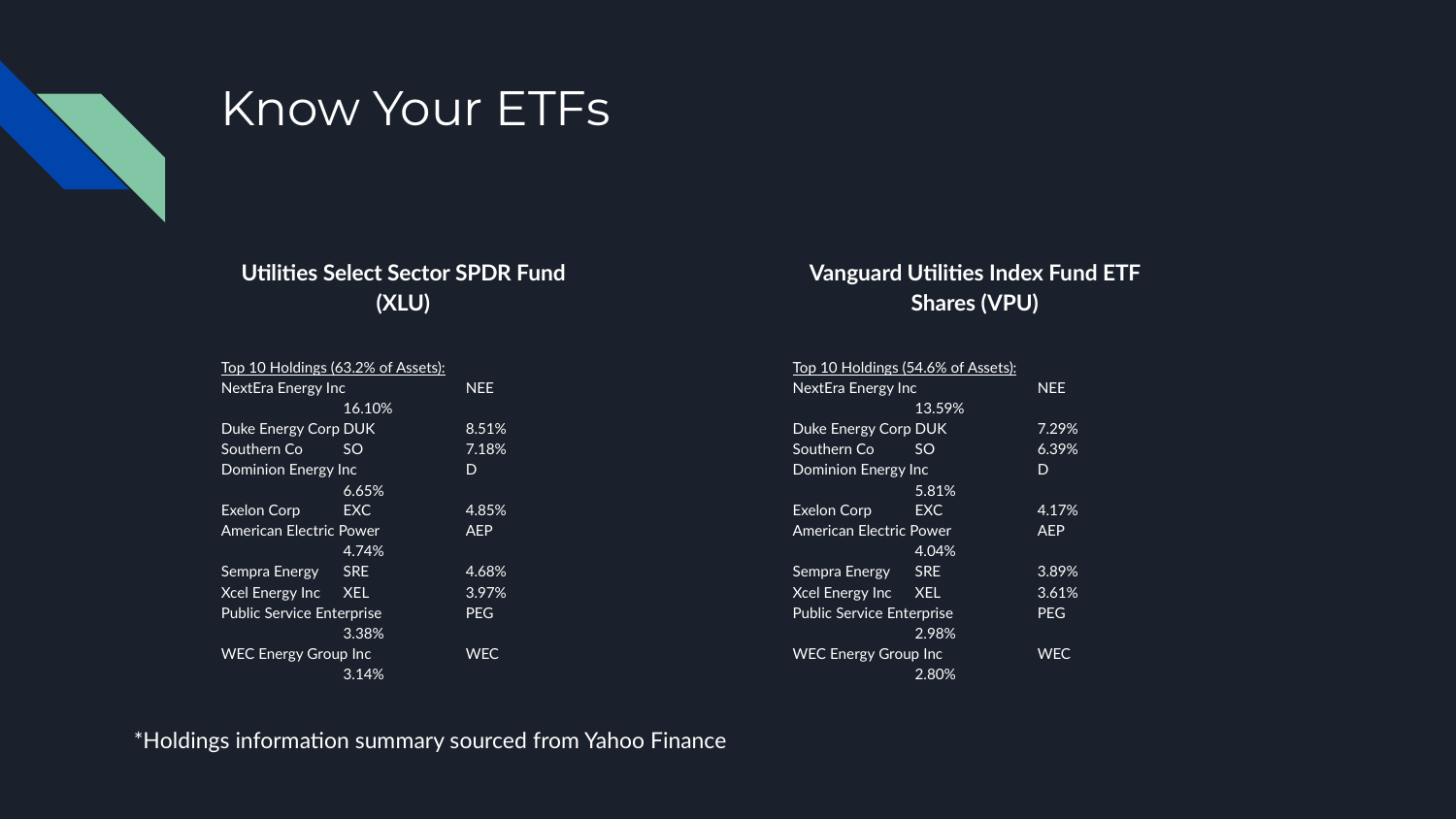

# Know Your ETFs
Utilities Select Sector SPDR Fund (XLU)

Top 10 Holdings (63.2% of Assets):
NextEra Energy Inc	NEE	16.10%
Duke Energy Corp		DUK	8.51%
Southern Co		SO	7.18%
Dominion Energy Inc	D	6.65%
Exelon Corp		EXC	4.85%
American Electric Power	AEP	4.74%
Sempra Energy		SRE	4.68%
Xcel Energy Inc		XEL	3.97%
Public Service Enterprise	PEG	3.38%
WEC Energy Group Inc	WEC	3.14%
Vanguard Utilities Index Fund ETF Shares (VPU)

Top 10 Holdings (54.6% of Assets):
NextEra Energy Inc	NEE	13.59%
Duke Energy Corp		DUK	7.29%
Southern Co		SO	6.39%
Dominion Energy Inc	D	5.81%
Exelon Corp		EXC	4.17%
American Electric Power	AEP	4.04%
Sempra Energy		SRE	3.89%
Xcel Energy Inc		XEL	3.61%
Public Service Enterprise	PEG	2.98%
WEC Energy Group Inc	WEC	2.80%
*Holdings information summary sourced from Yahoo Finance